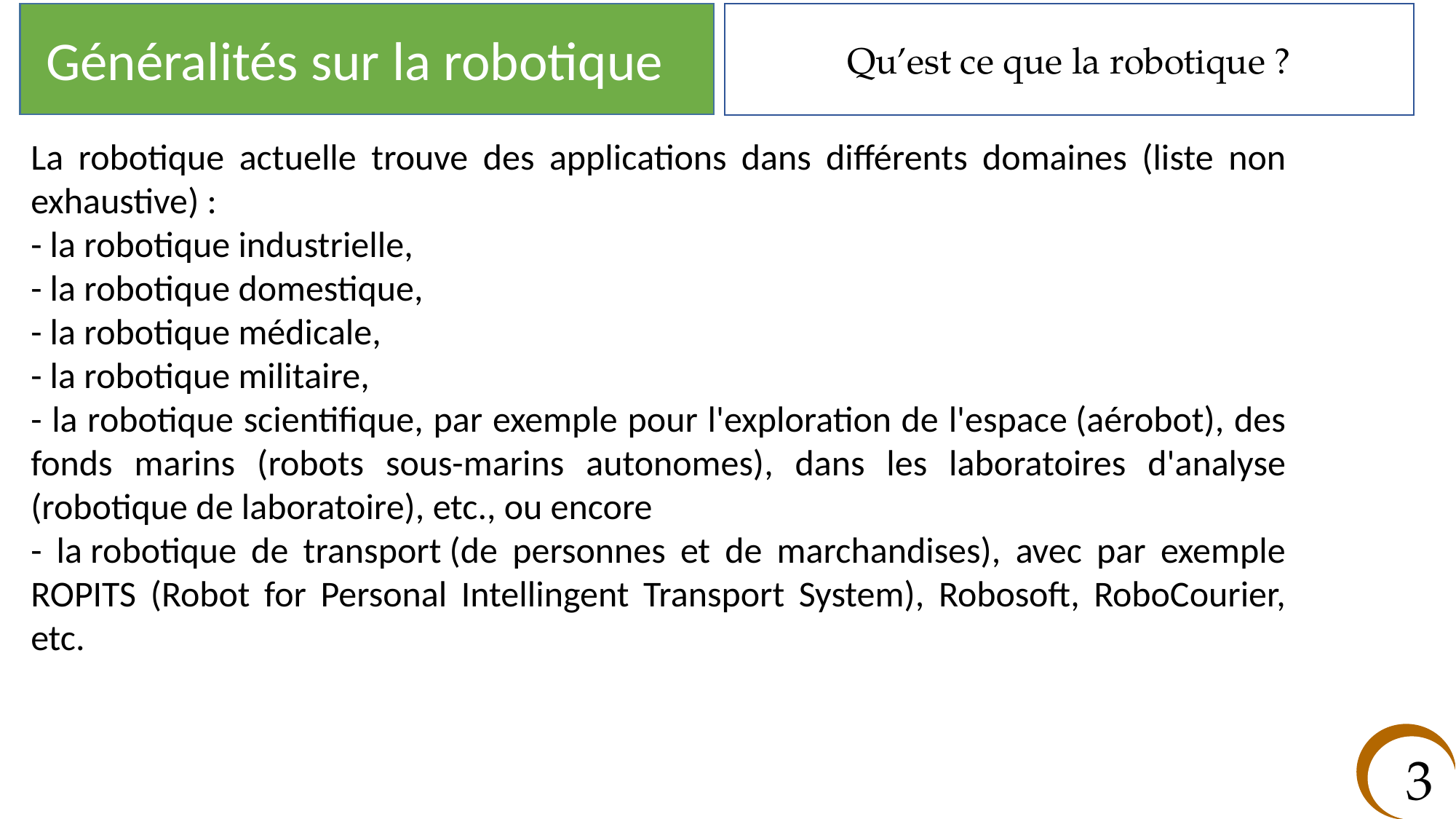

Généralités sur la robotique
Qu’est ce que la robotique ?
La robotique actuelle trouve des applications dans différents domaines (liste non exhaustive) :
- la robotique industrielle,
- la robotique domestique,
- la robotique médicale,
- la robotique militaire,
- la robotique scientifique, par exemple pour l'exploration de l'espace (aérobot), des fonds marins (robots sous-marins autonomes), dans les laboratoires d'analyse (robotique de laboratoire), etc., ou encore
- la robotique de transport (de personnes et de marchandises), avec par exemple ROPITS (Robot for Personal Intellingent Transport System), Robosoft, RoboCourier, etc.

3